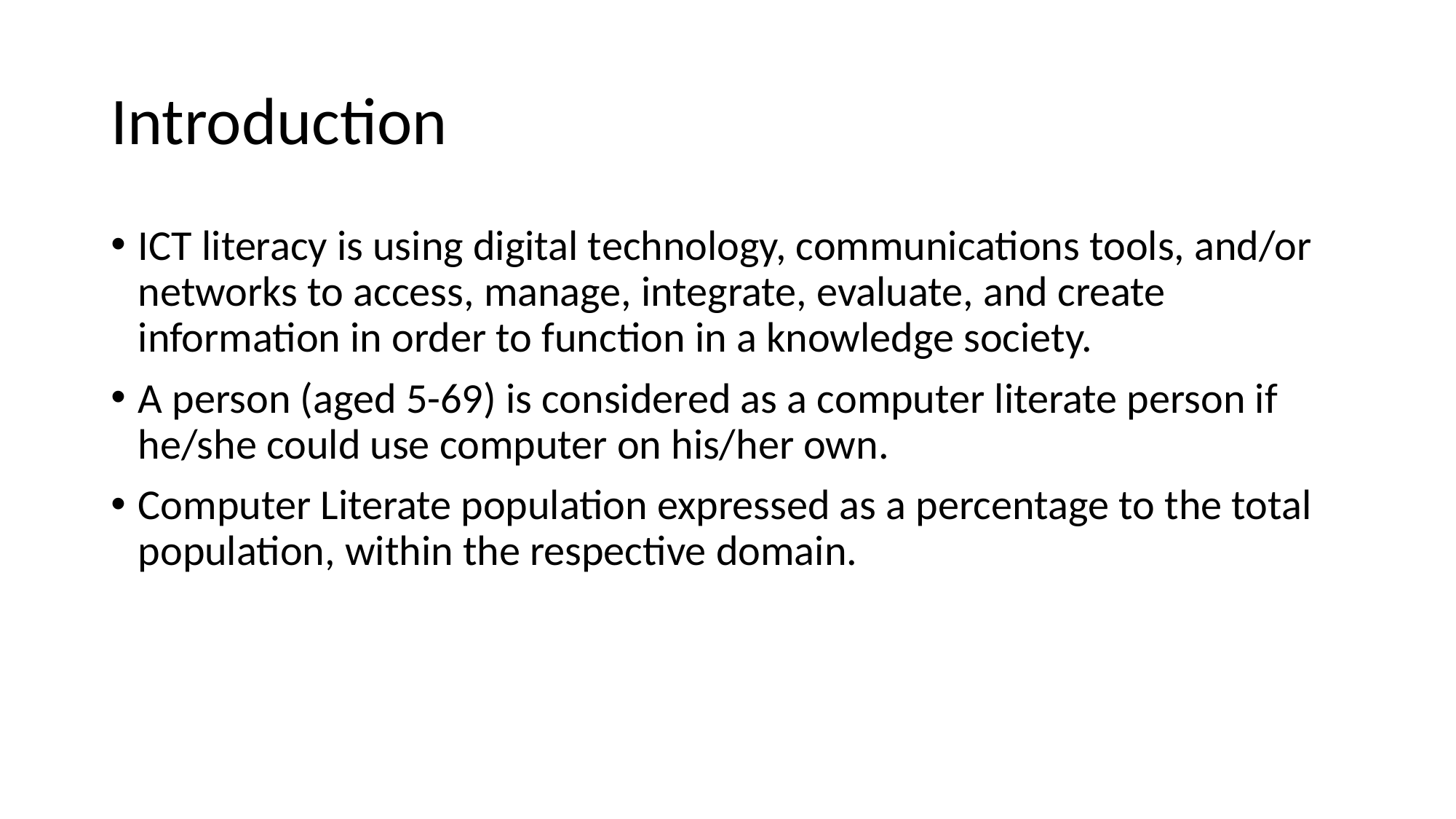

# Introduction
ICT literacy is using digital technology, communications tools, and/or networks to access, manage, integrate, evaluate, and create information in order to function in a knowledge society.
A person (aged 5-69) is considered as a computer literate person if he/she could use computer on his/her own.
Computer Literate population expressed as a percentage to the total population, within the respective domain.